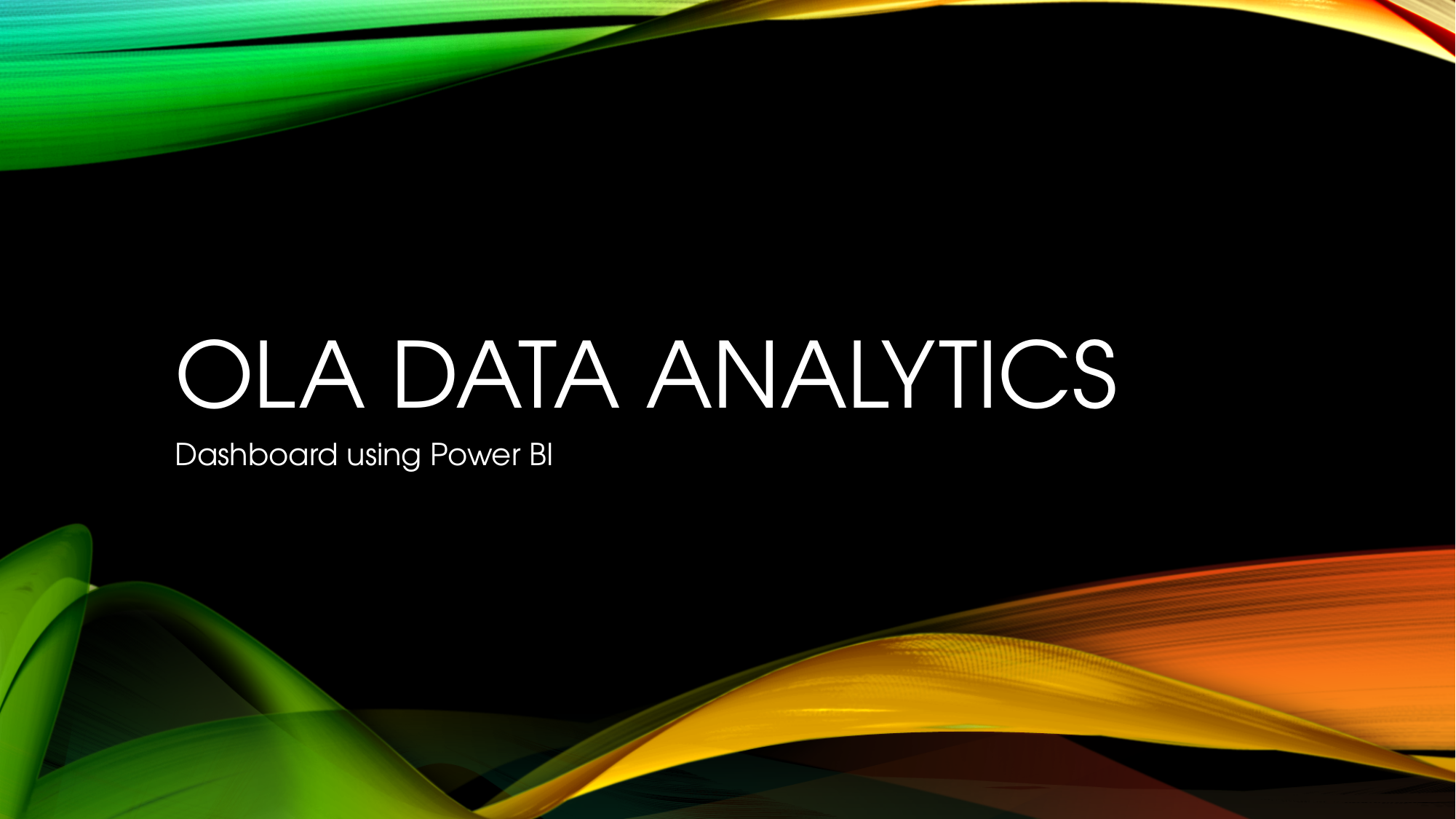

# Ola Data Analytics
Dashboard using Power BI